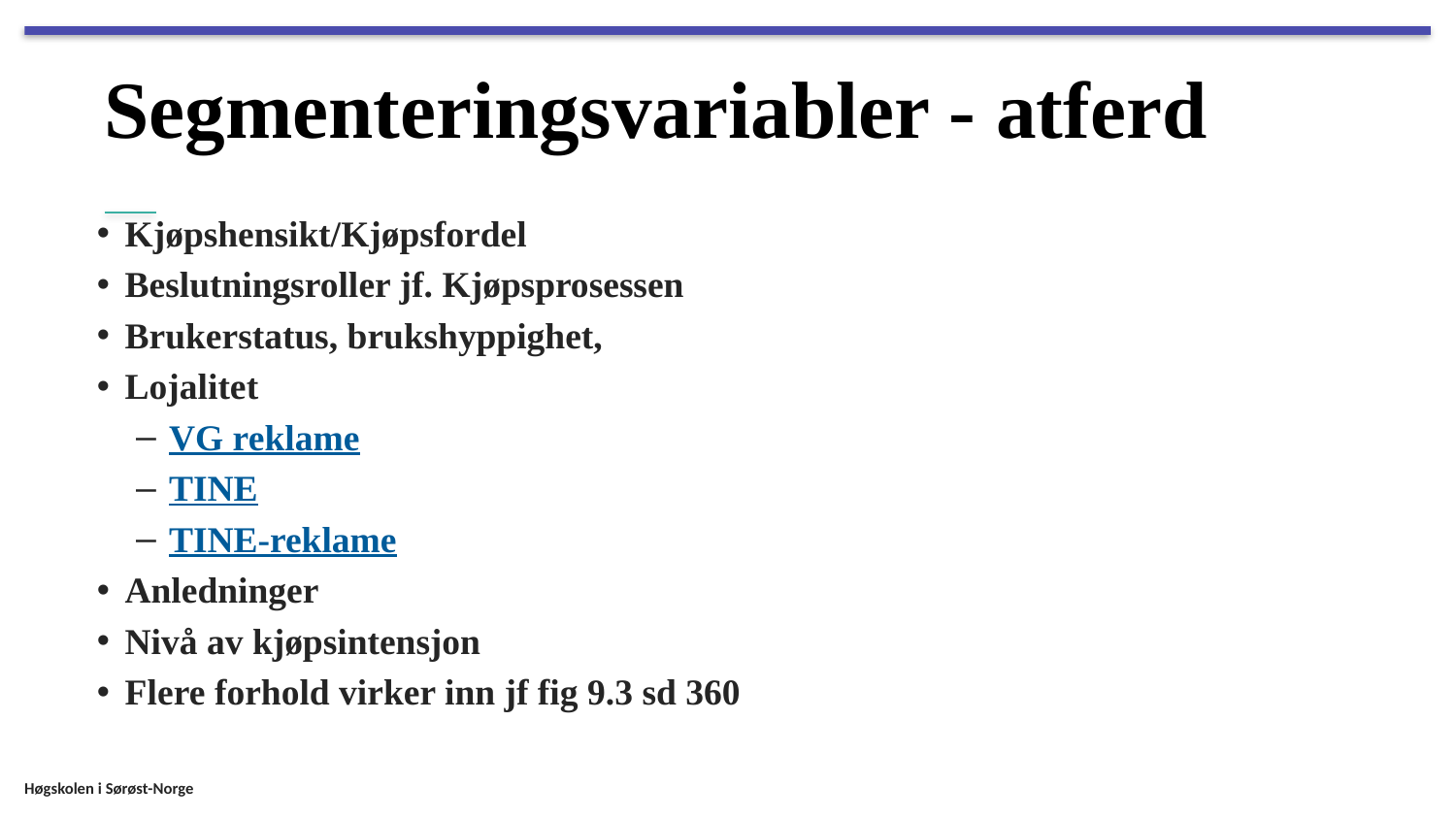

# Segmenteringsvariabler - atferd
Kjøpshensikt/Kjøpsfordel
Beslutningsroller jf. Kjøpsprosessen
Brukerstatus, brukshyppighet,
Lojalitet
VG reklame
TINE
TINE-reklame
Anledninger
Nivå av kjøpsintensjon
Flere forhold virker inn jf fig 9.3 sd 360